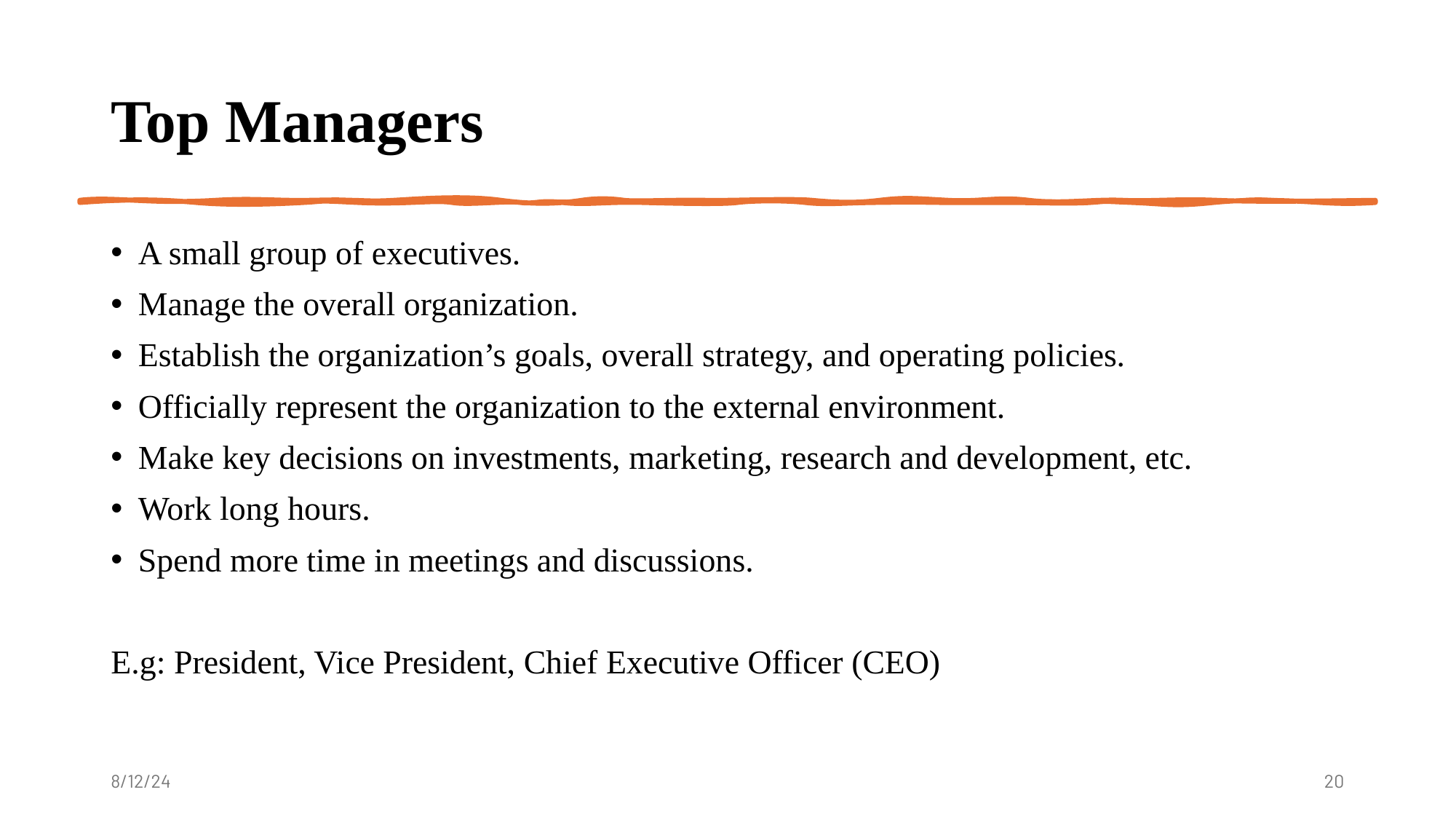

# Top Managers

A small group of executives.
Manage the overall organization.
Establish the organization’s goals, overall strategy, and operating policies.
Officially represent the organization to the external environment.
Make key decisions on investments, marketing, research and development, etc.
Work long hours.
Spend more time in meetings and discussions.

E.g: President, Vice President, Chief Executive Officer (CEO)
8/12/24
20